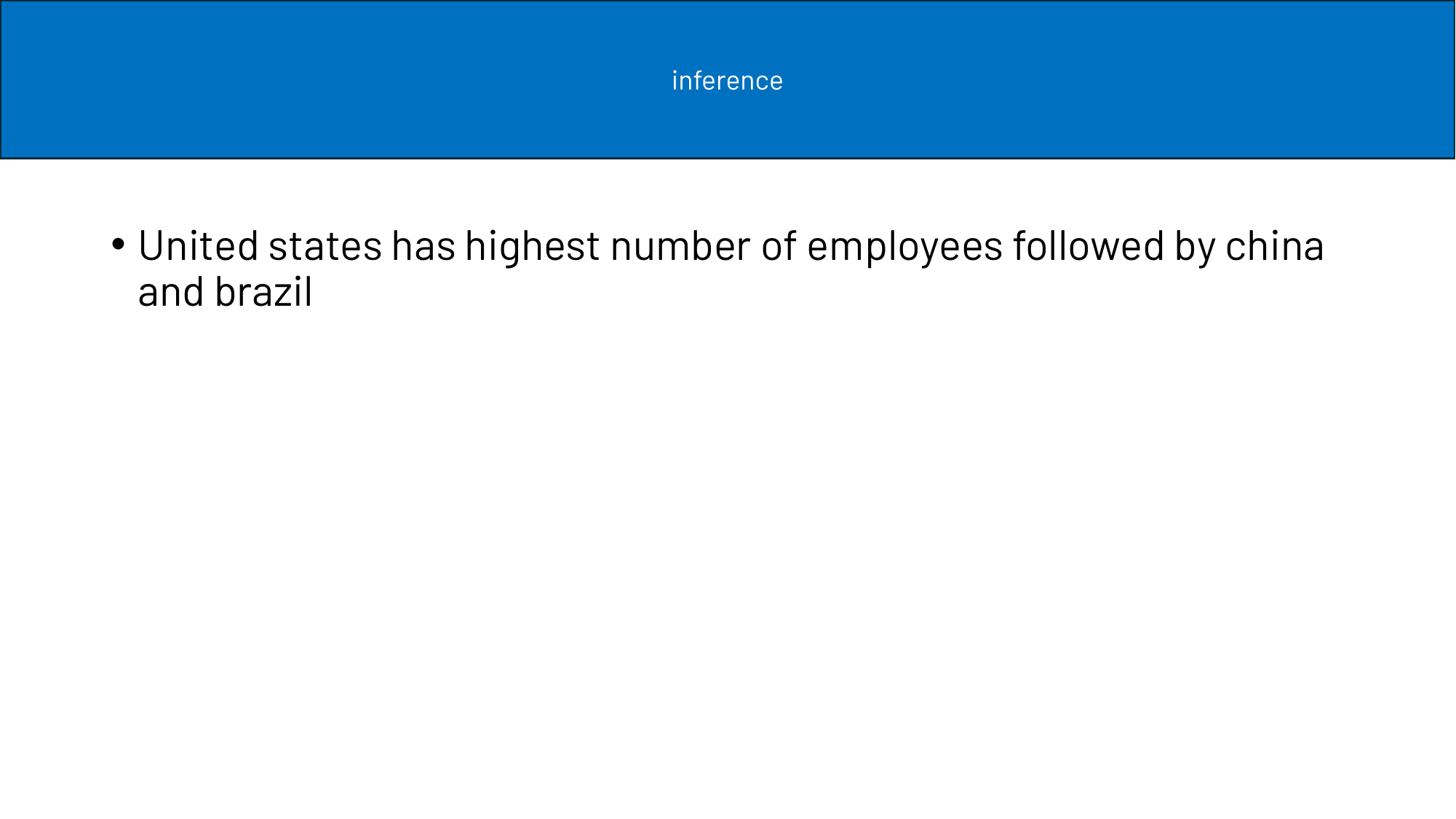

inference
#
United states has highest number of employees followed by china and brazil